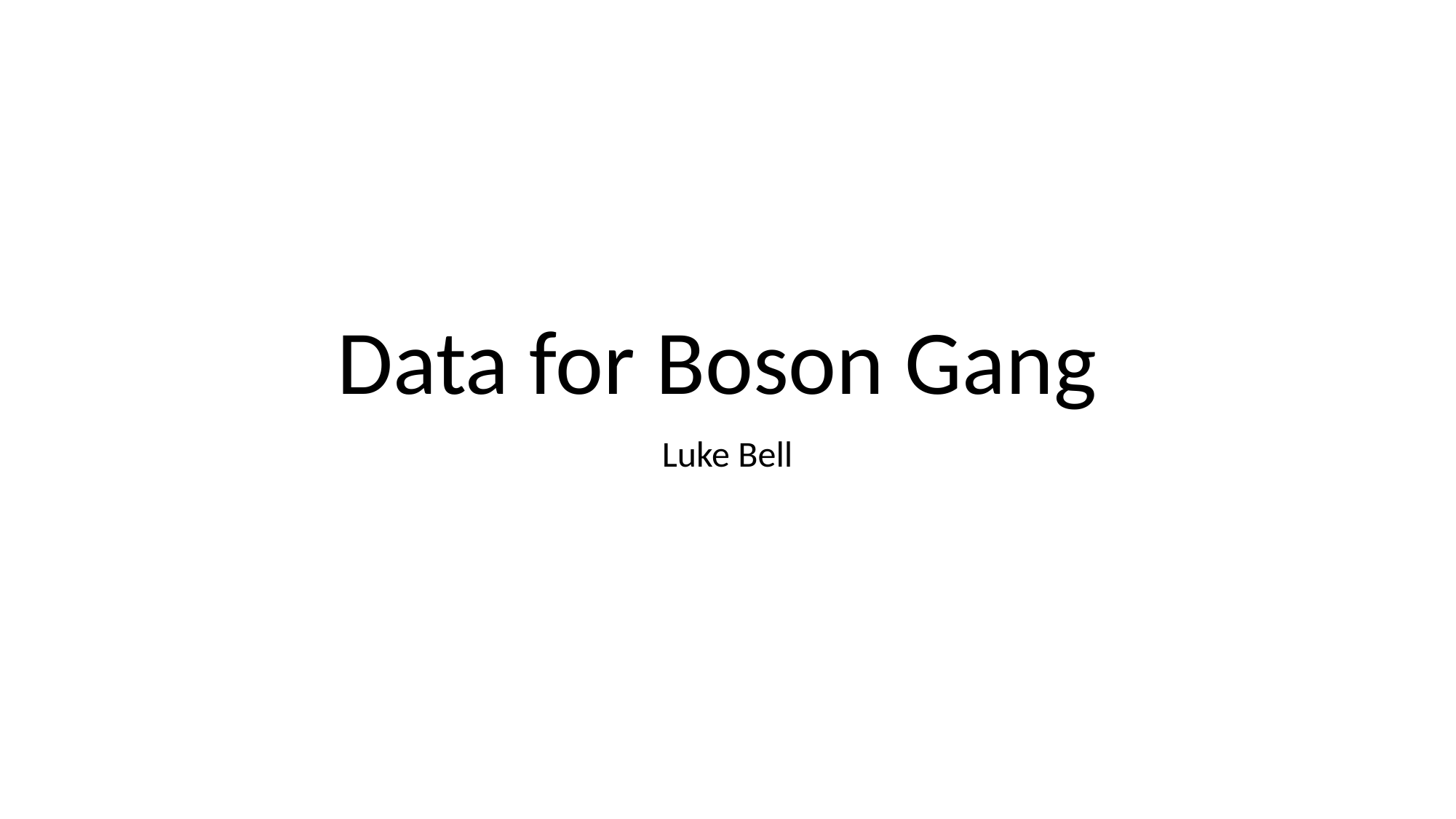

# Data for Boson Gang
Luke Bell